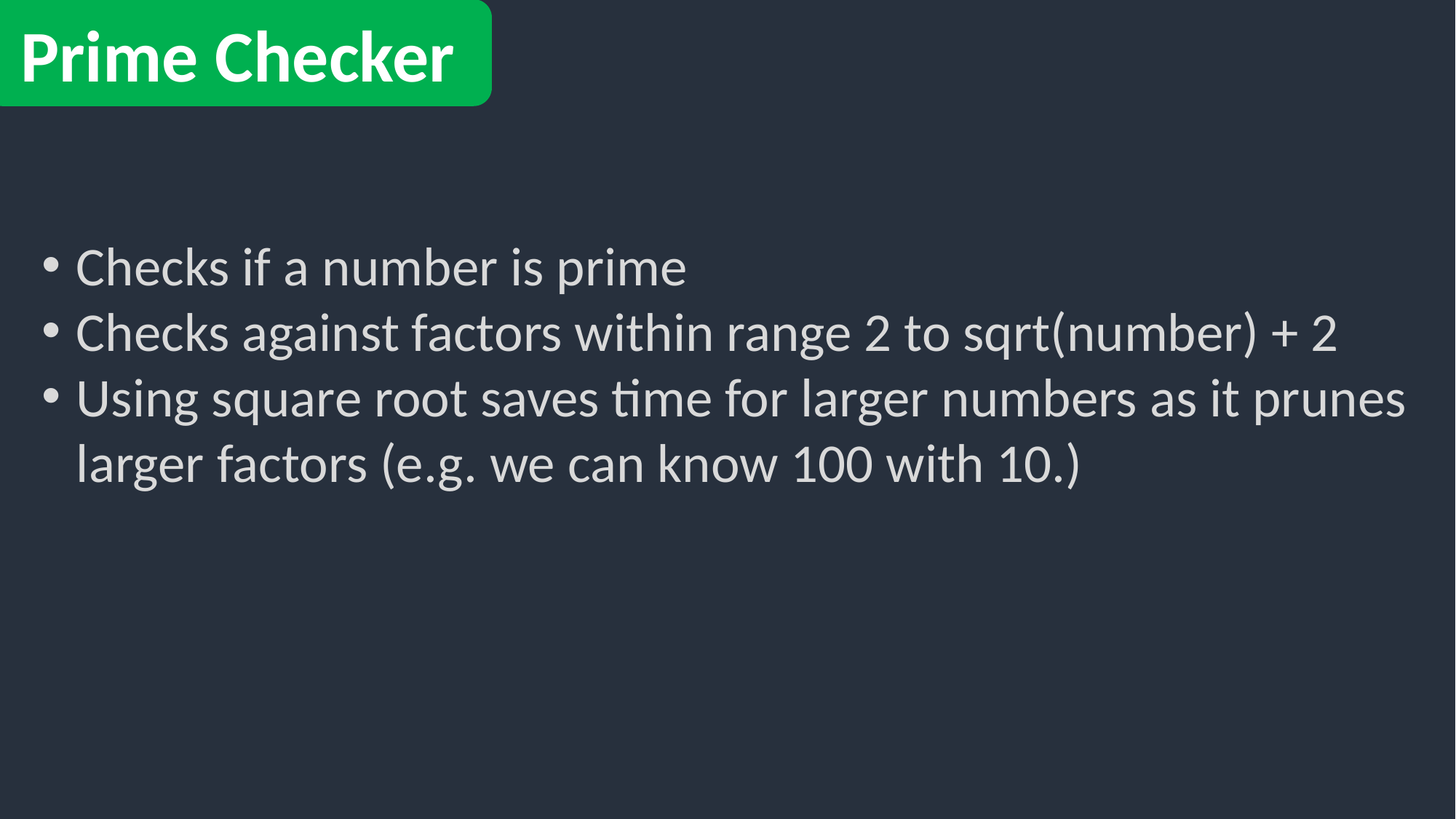

Prime Checker
Checks if a number is prime
Checks against factors within range 2 to sqrt(number) + 2
Using square root saves time for larger numbers as it prunes larger factors (e.g. we can know 100 with 10.)